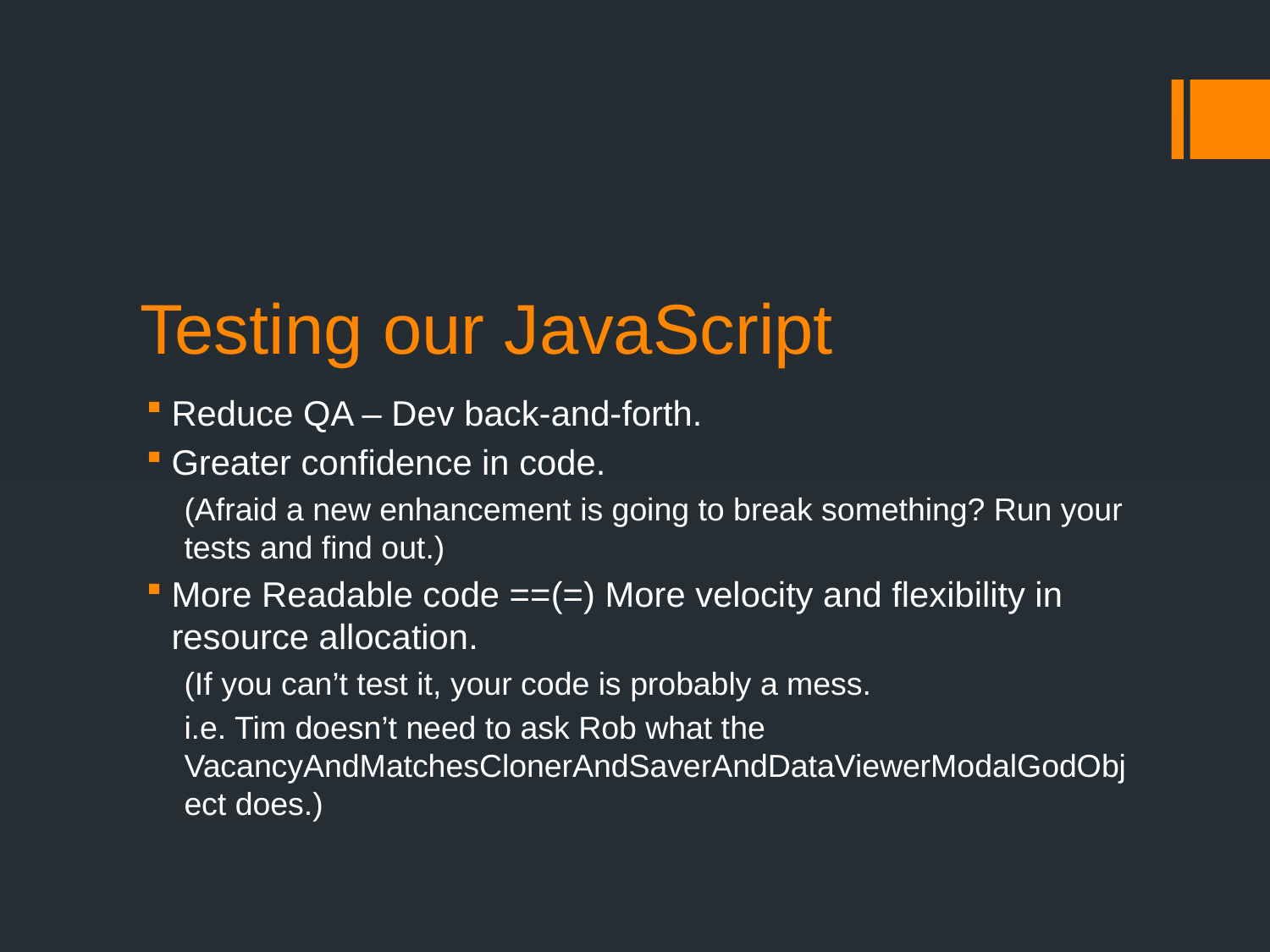

# Testing our JavaScript
Reduce QA – Dev back-and-forth.
Greater confidence in code.
(Afraid a new enhancement is going to break something? Run your tests and find out.)
More Readable code ==(=) More velocity and flexibility in resource allocation.
(If you can’t test it, your code is probably a mess.
i.e. Tim doesn’t need to ask Rob what the VacancyAndMatchesClonerAndSaverAndDataViewerModalGodObject does.)